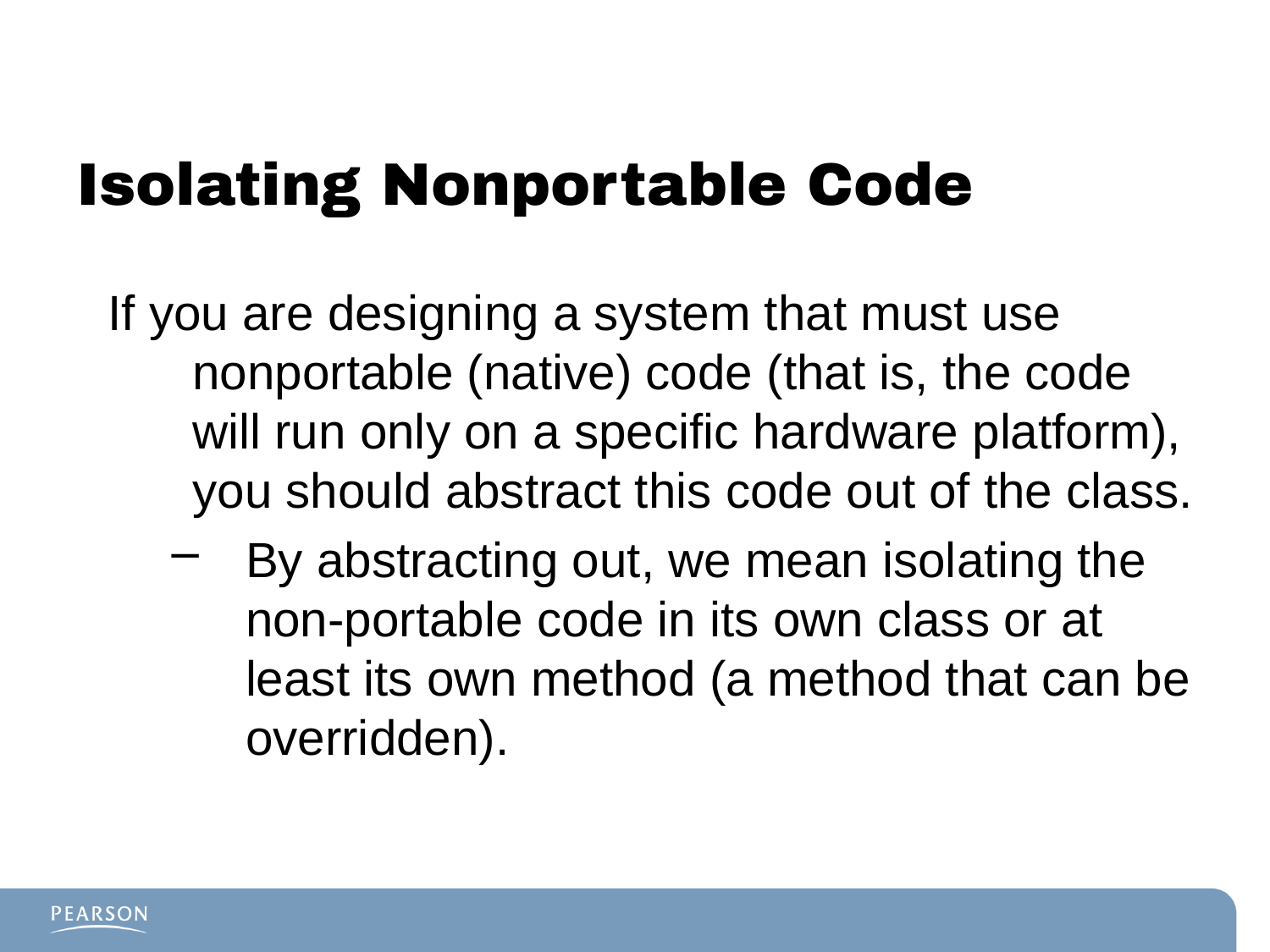

# Isolating Nonportable Code
If you are designing a system that must use nonportable (native) code (that is, the code will run only on a specific hardware platform), you should abstract this code out of the class.
By abstracting out, we mean isolating the non-portable code in its own class or at least its own method (a method that can be overridden).